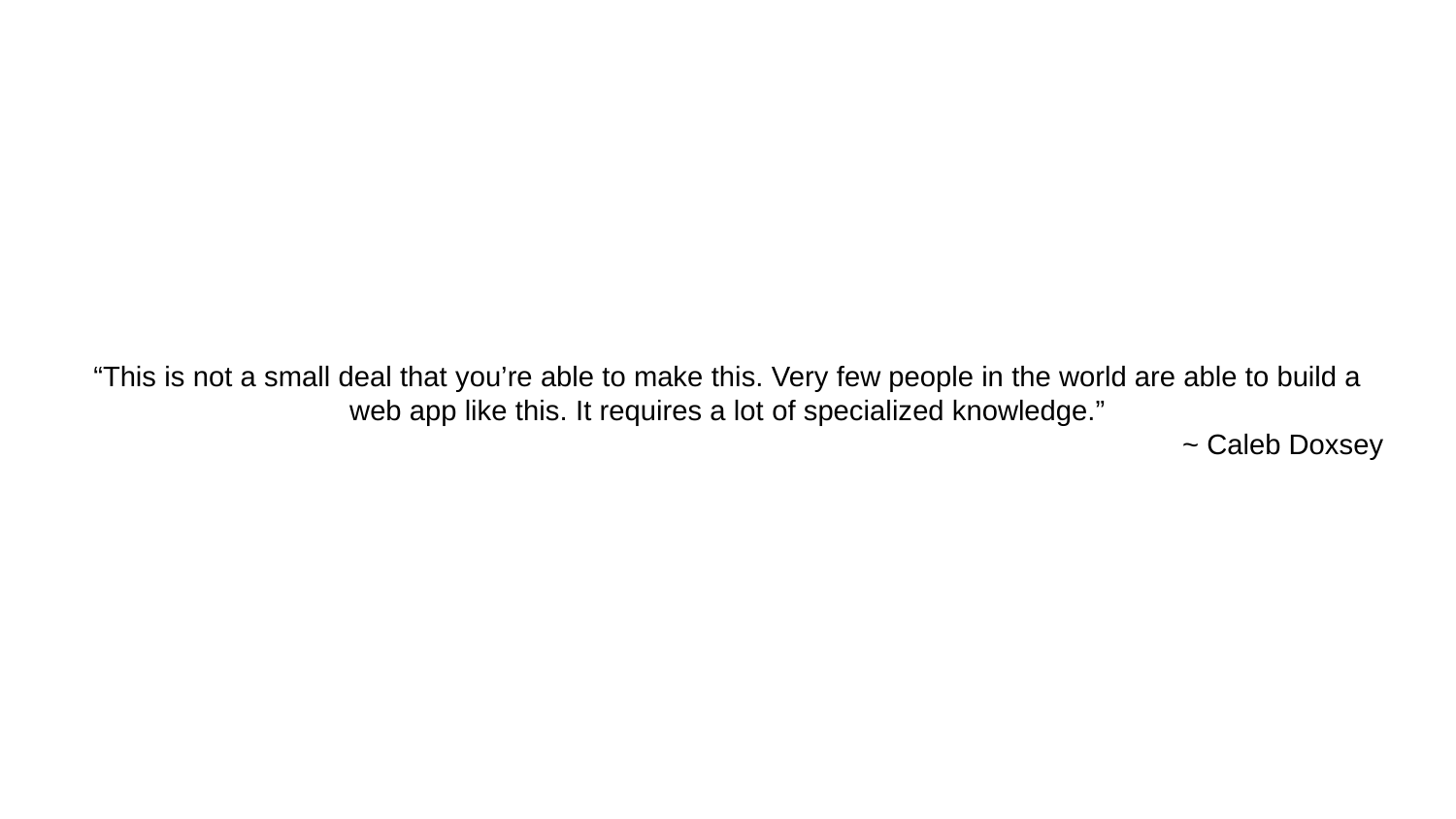

# “This is not a small deal that you’re able to make this. Very few people in the world are able to build a web app like this. It requires a lot of specialized knowledge.”
~ Caleb Doxsey